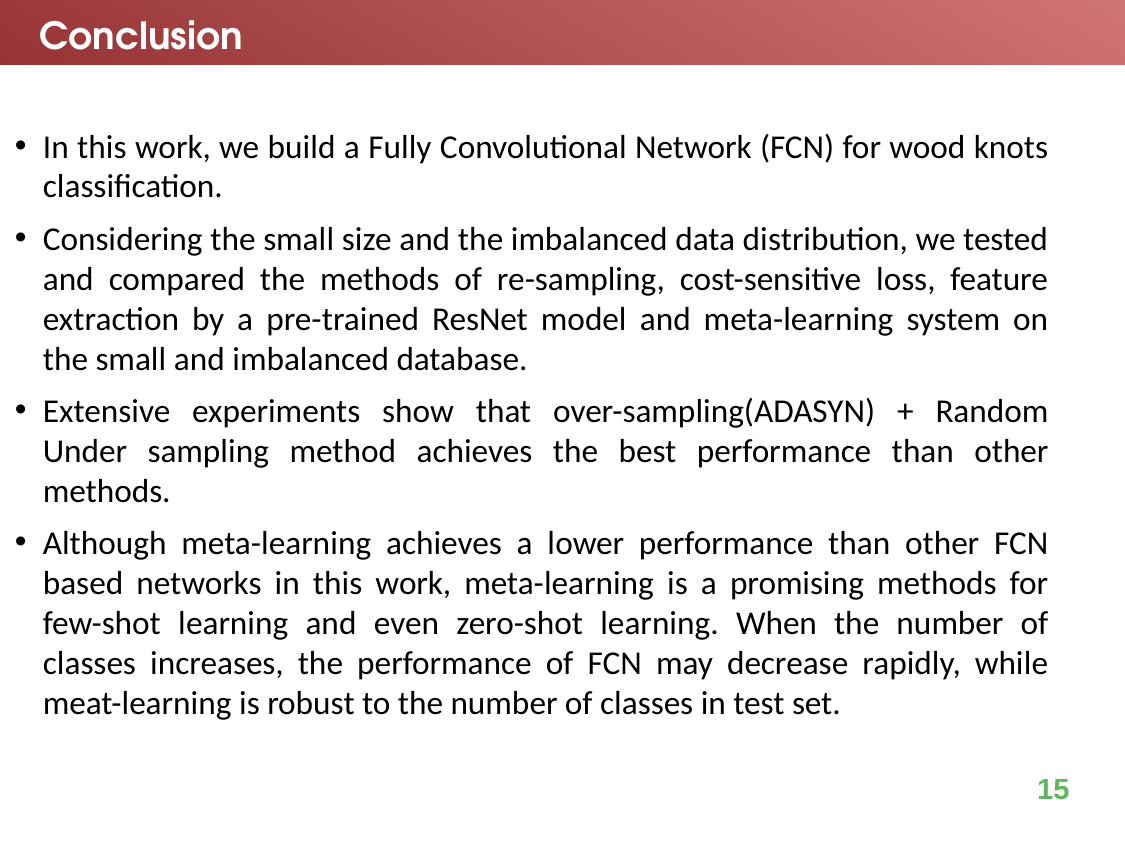

Conclusion
In this work, we build a Fully Convolutional Network (FCN) for wood knots classification.
Considering the small size and the imbalanced data distribution, we tested and compared the methods of re-sampling, cost-sensitive loss, feature extraction by a pre-trained ResNet model and meta-learning system on the small and imbalanced database.
Extensive experiments show that over-sampling(ADASYN) + Random Under sampling method achieves the best performance than other methods.
Although meta-learning achieves a lower performance than other FCN based networks in this work, meta-learning is a promising methods for few-shot learning and even zero-shot learning. When the number of classes increases, the performance of FCN may decrease rapidly, while meat-learning is robust to the number of classes in test set.